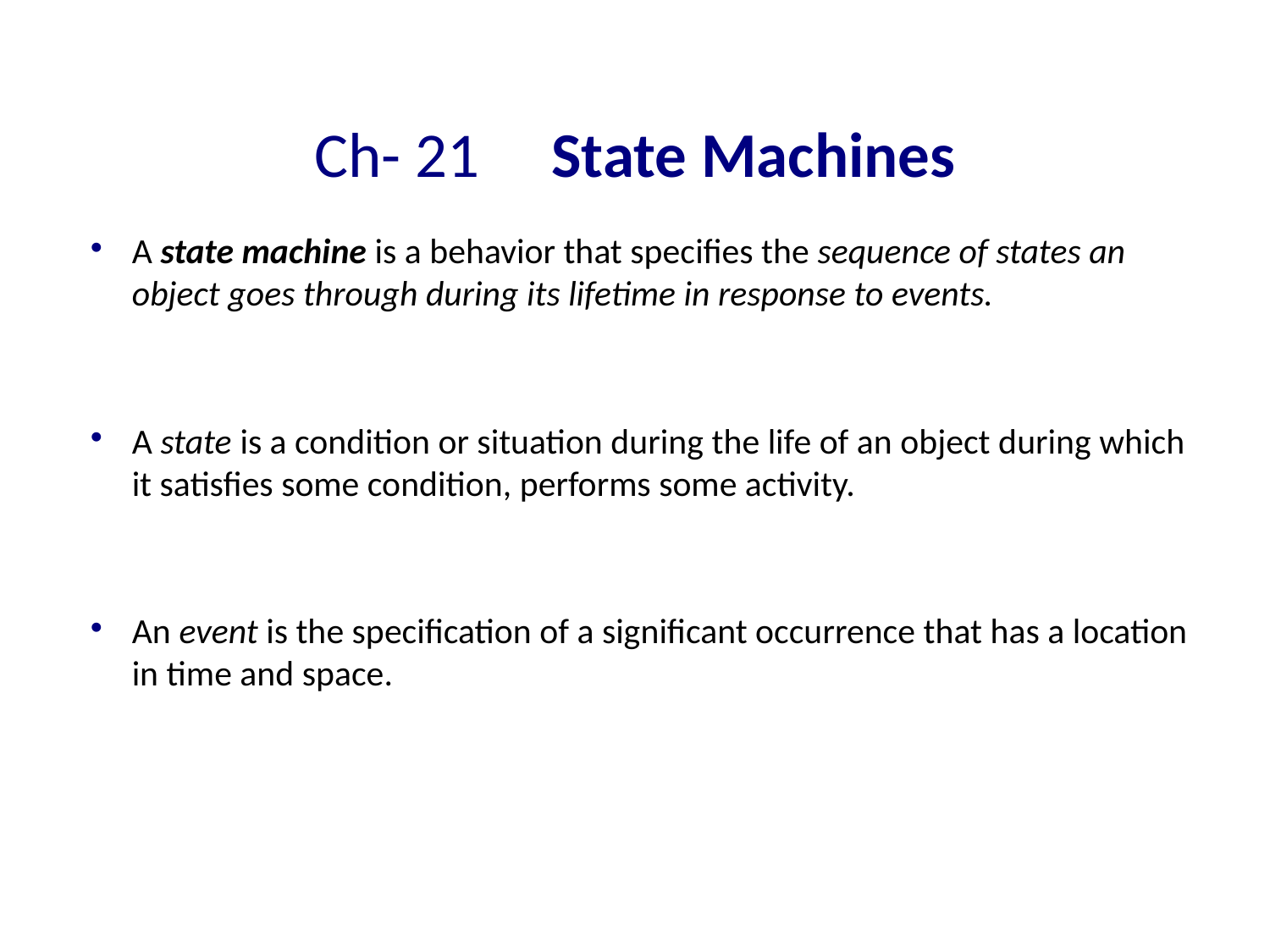

Ch- 21     State Machines
# A state machine is a behavior that specifies the sequence of states an object goes through during its lifetime in response to events.

A state is a condition or situation during the life of an object during which it satisfies some condition, performs some activity.

An event is the specification of a significant occurrence that has a location in time and space.